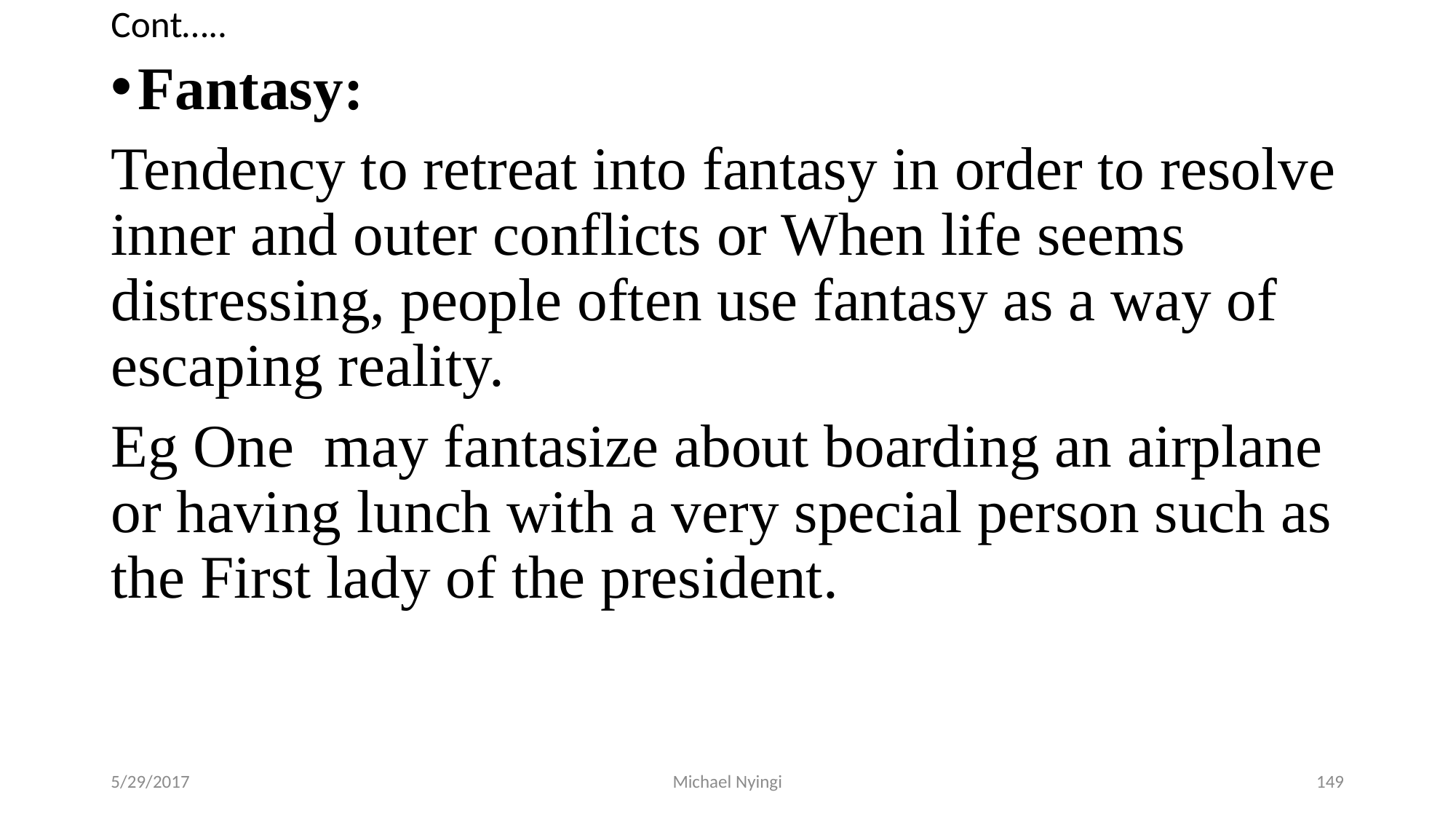

# Cont…..
Fantasy:
Tendency to retreat into fantasy in order to resolve inner and outer conflicts or When life seems distressing, people often use fantasy as a way of escaping reality.
Eg One  may fantasize about boarding an airplane or having lunch with a very special person such as the First lady of the president.
5/29/2017
Michael Nyingi
149